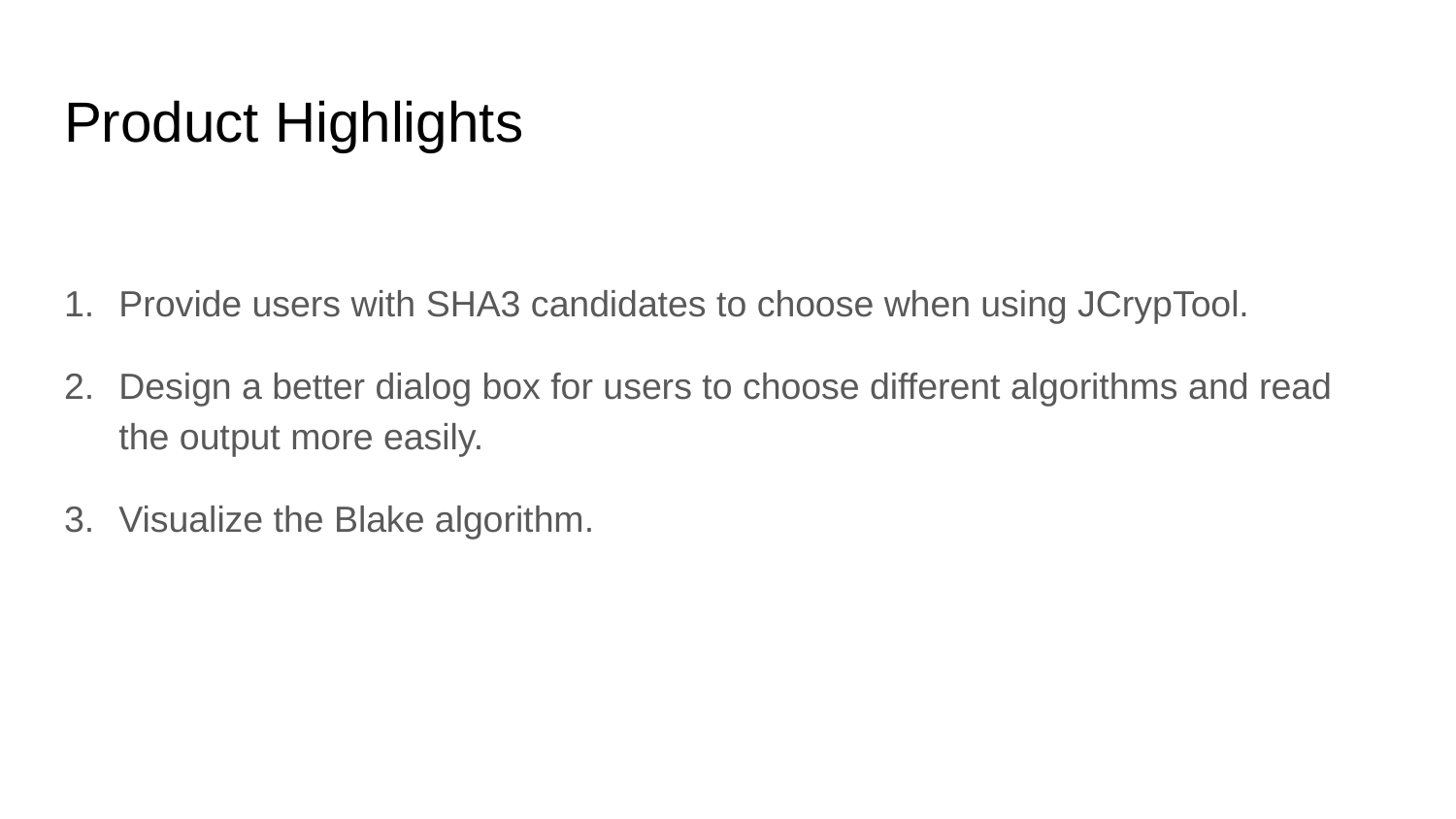

# Product Highlights

Provide users with SHA3 candidates to choose when using JCrypTool.
Design a better dialog box for users to choose different algorithms and read the output more easily.
Visualize the Blake algorithm.